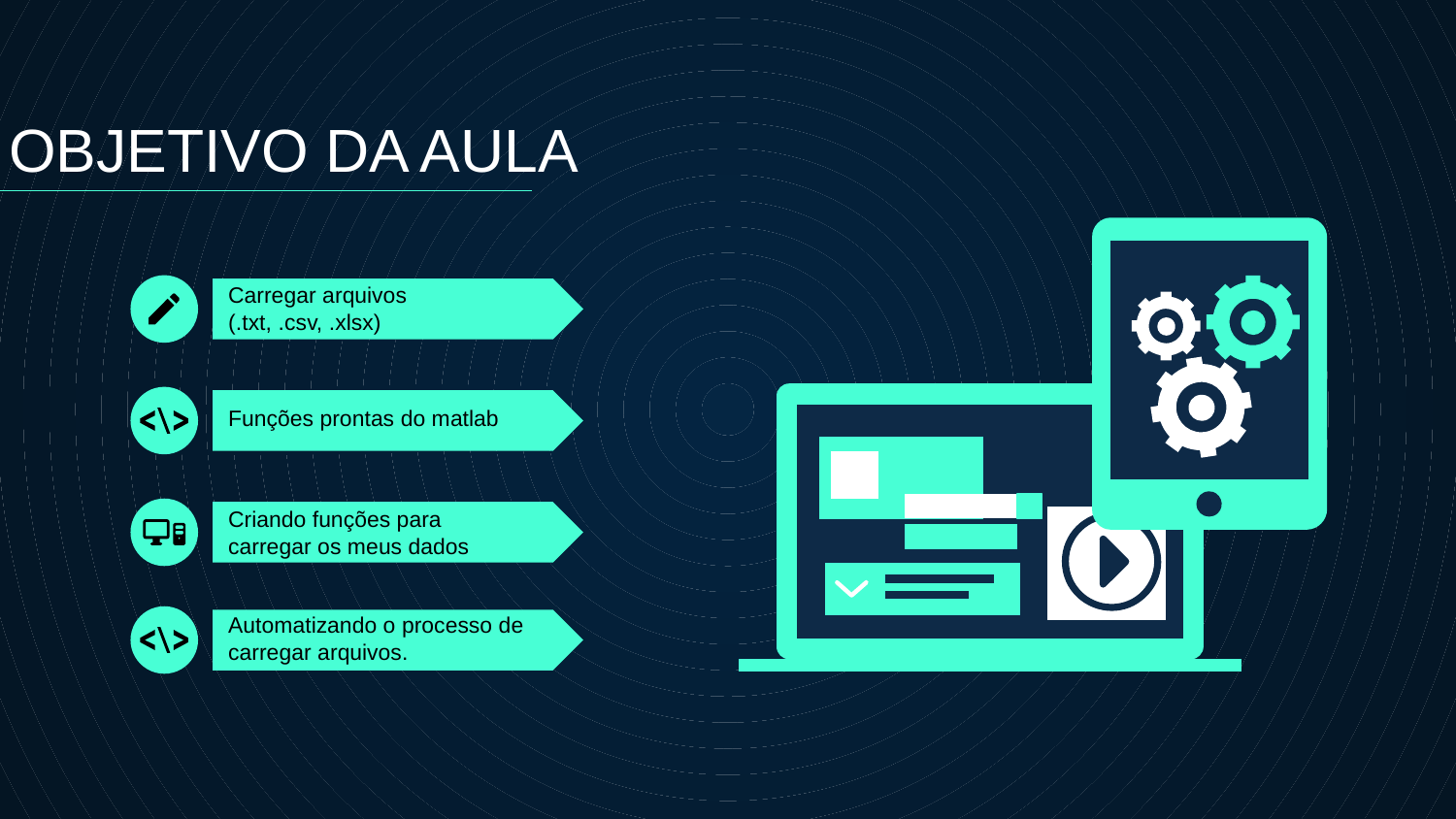

OBJETIVO DA AULA

# Carregar arquivos (.txt, .csv, .xlsx)

Funções prontas do matlab

Criando funções para carregar os meus dados

Automatizando o processo de carregar arquivos.